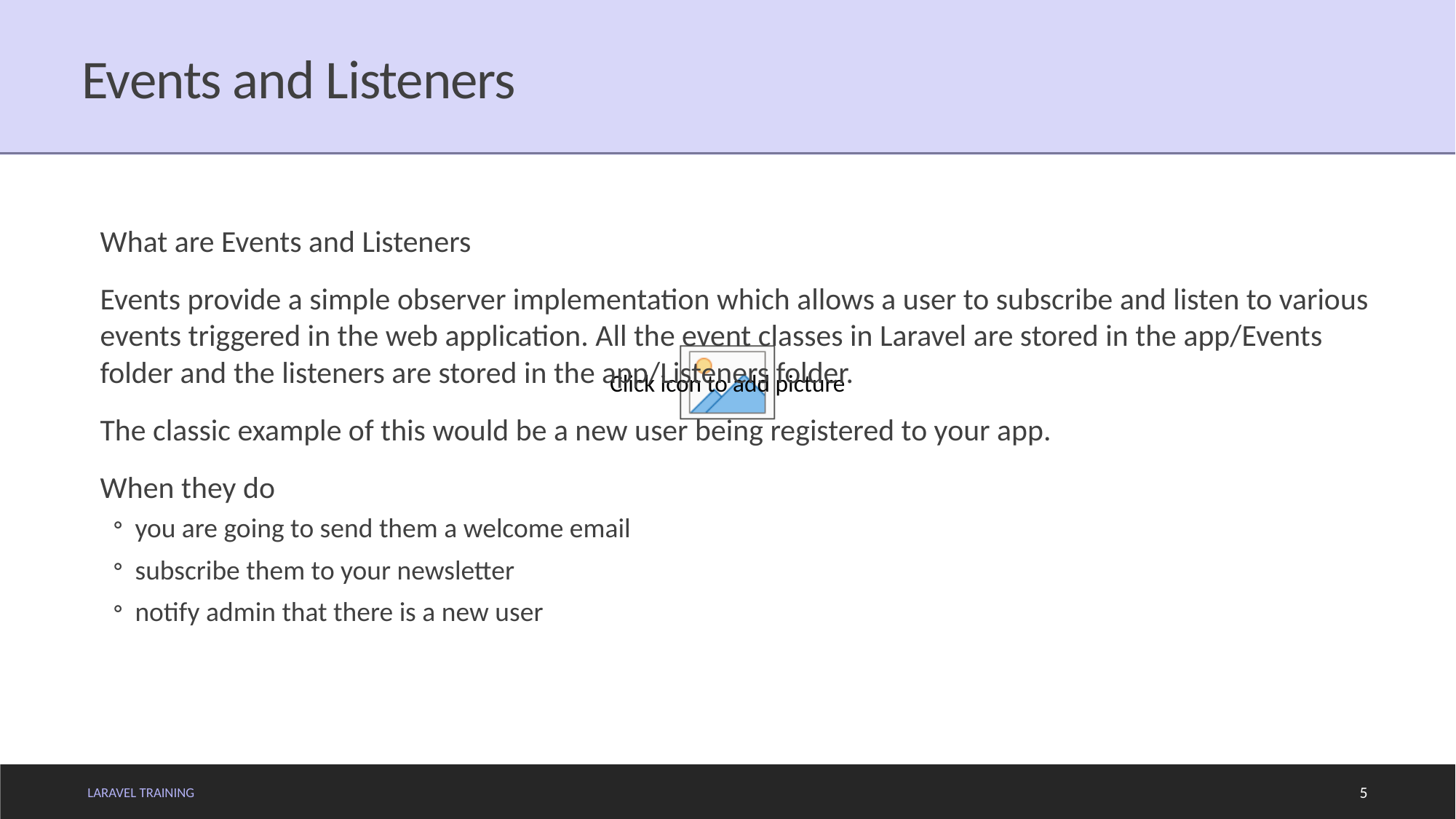

# Events and Listeners
What are Events and Listeners
Events provide a simple observer implementation which allows a user to subscribe and listen to various events triggered in the web application. All the event classes in Laravel are stored in the app/Events folder and the listeners are stored in the app/Listeners folder.
The classic example of this would be a new user being registered to your app.
When they do
you are going to send them a welcome email
subscribe them to your newsletter
notify admin that there is a new user
LARAVEL TRAINING
5